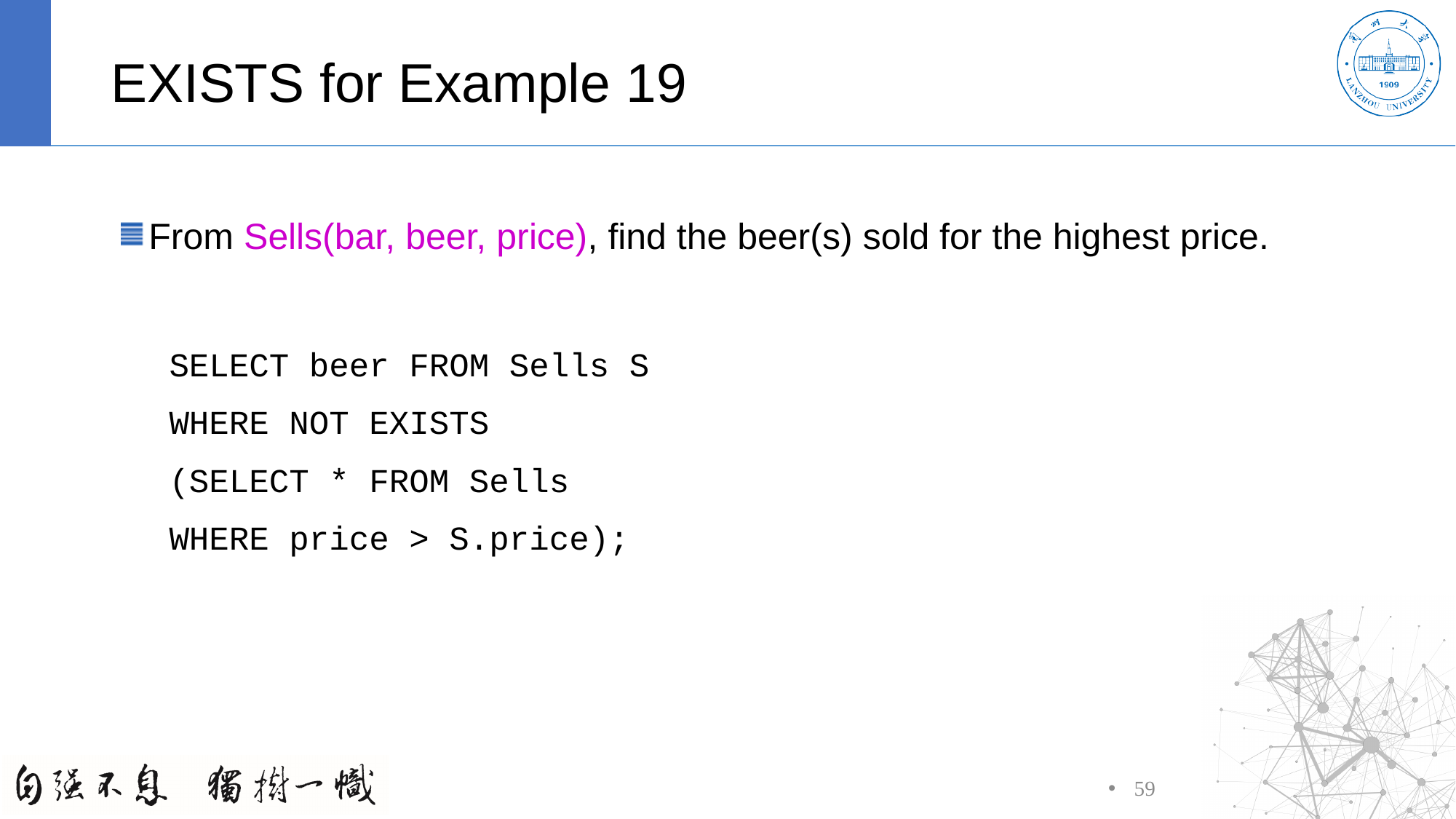

# EXISTS for Example 19
From Sells(bar, beer, price), find the beer(s) sold for the highest price.

SELECT beer FROM Sells S
WHERE NOT EXISTS
(SELECT * FROM Sells
WHERE price > S.price);
59